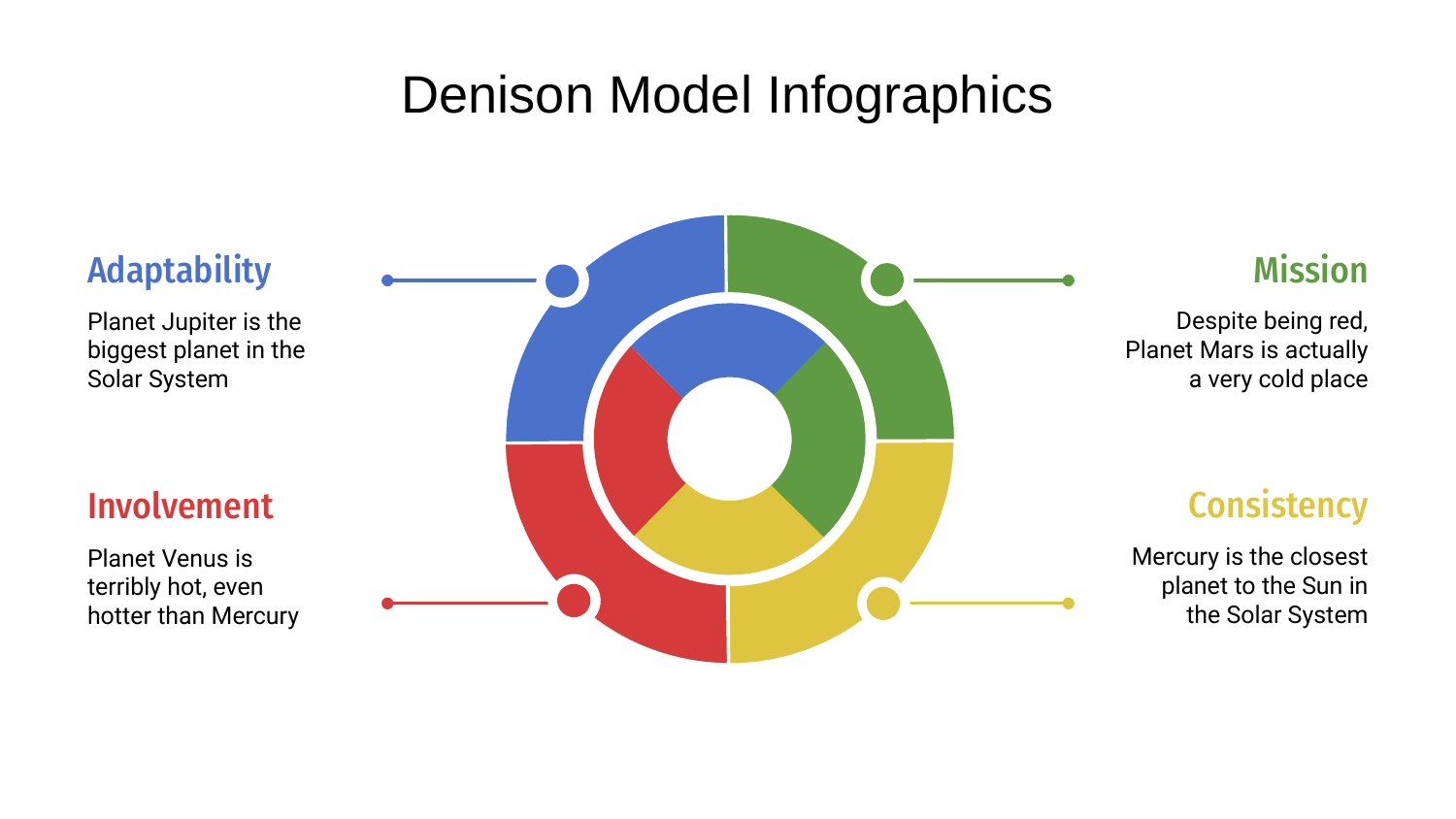

# Denison Model Infographics

Mission
Adaptability

Despite being red, Planet Mars is actually a very cold place

Planet Jupiter is the biggest planet in the Solar System

Consistency
Involvement

Mercury is the closest planet to the Sun in the Solar System

Planet Venus is terribly hot, even hotter than Mercury